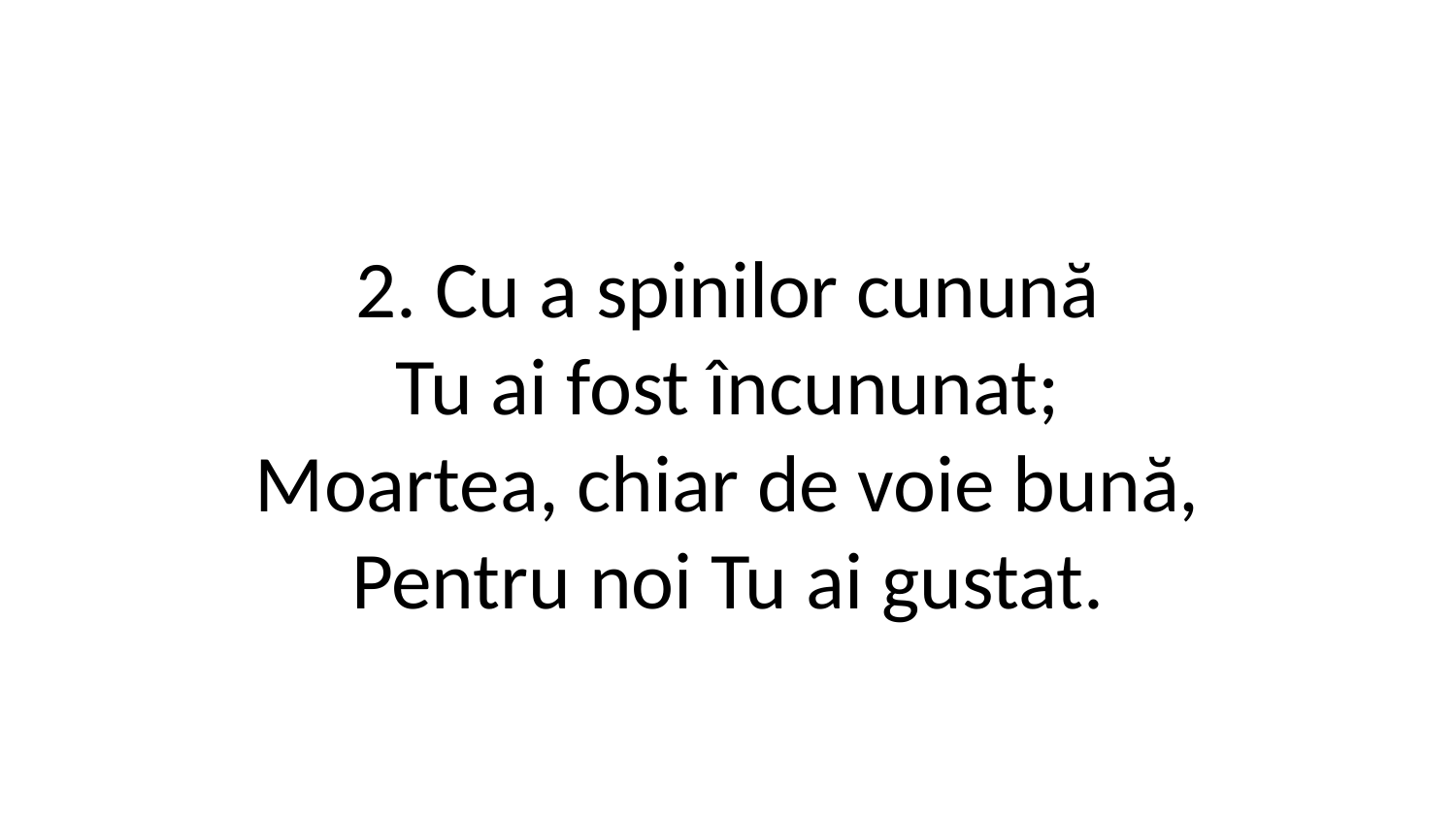

2. Cu a spinilor cunună
Tu ai fost încununat;
Moartea, chiar de voie bună,
Pentru noi Tu ai gustat.